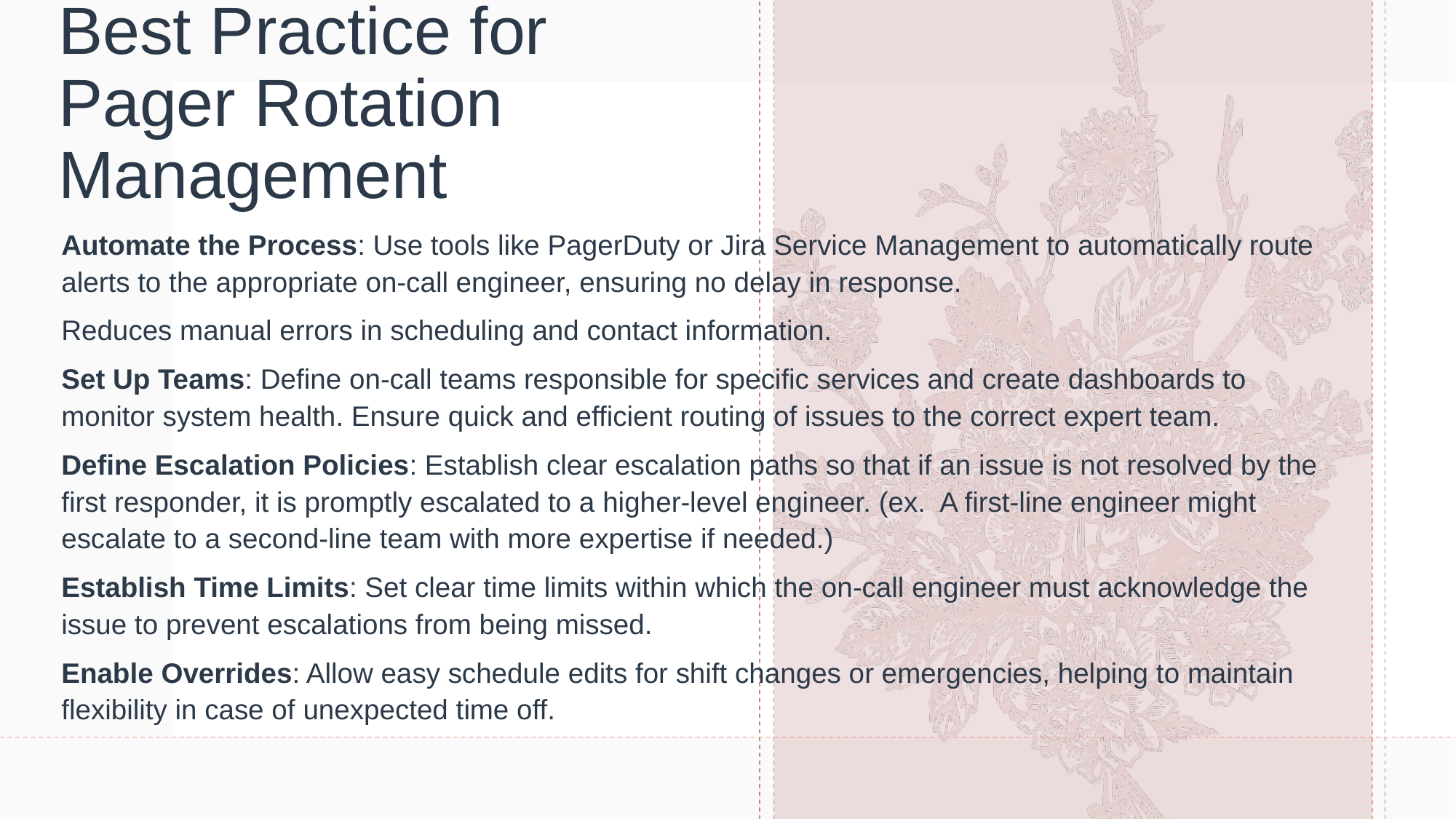

# Best Practice for Pager Rotation Management
Automate the Process: Use tools like PagerDuty or Jira Service Management to automatically route alerts to the appropriate on-call engineer, ensuring no delay in response.
Reduces manual errors in scheduling and contact information.
Set Up Teams: Define on-call teams responsible for specific services and create dashboards to monitor system health. Ensure quick and efficient routing of issues to the correct expert team.
Define Escalation Policies: Establish clear escalation paths so that if an issue is not resolved by the first responder, it is promptly escalated to a higher-level engineer. (ex.  A first-line engineer might escalate to a second-line team with more expertise if needed.)
Establish Time Limits: Set clear time limits within which the on-call engineer must acknowledge the issue to prevent escalations from being missed.
Enable Overrides: Allow easy schedule edits for shift changes or emergencies, helping to maintain flexibility in case of unexpected time off.